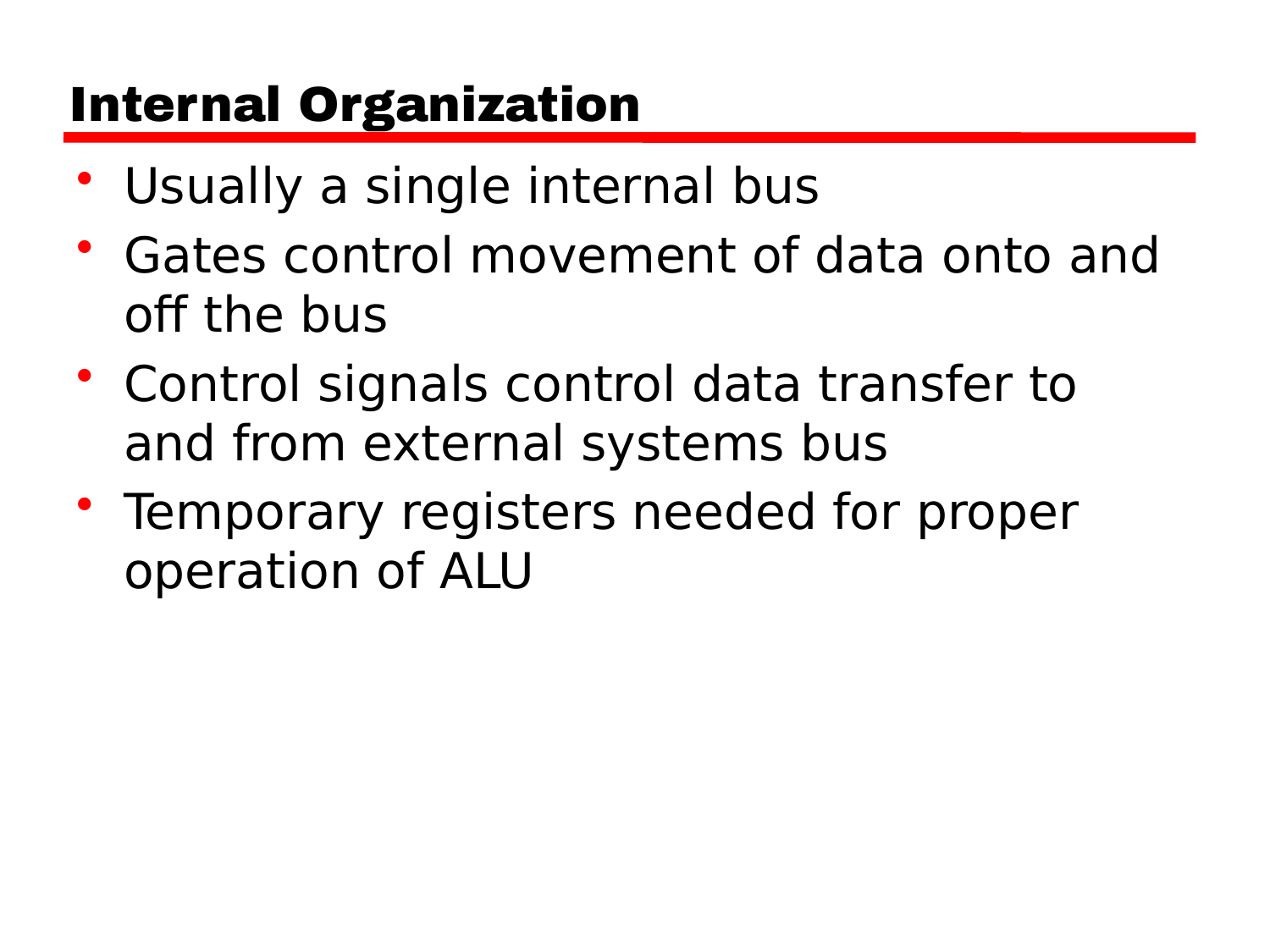

# Internal Organization
Usually a single internal bus
Gates control movement of data onto and off the bus
Control signals control data transfer to and from external systems bus
Temporary registers needed for proper operation of ALU